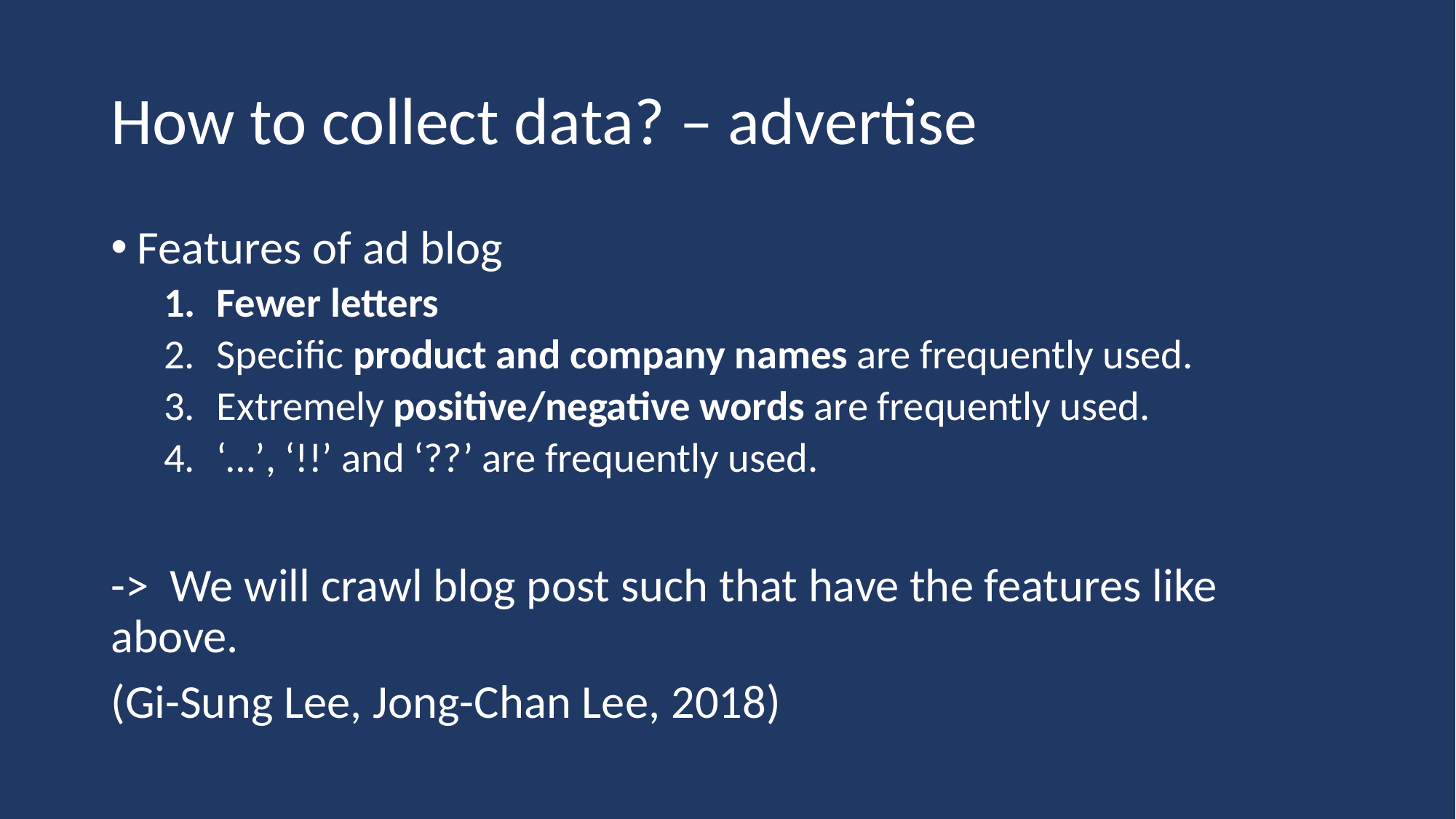

# How to collect data? – advertise
Features of ad blog
Fewer letters
Specific product and company names are frequently used.
Extremely positive/negative words are frequently used.
‘…’, ‘!!’ and ‘??’ are frequently used.

->  We will crawl blog post such that have the features like above.
(Gi-Sung Lee, Jong-Chan Lee, 2018)